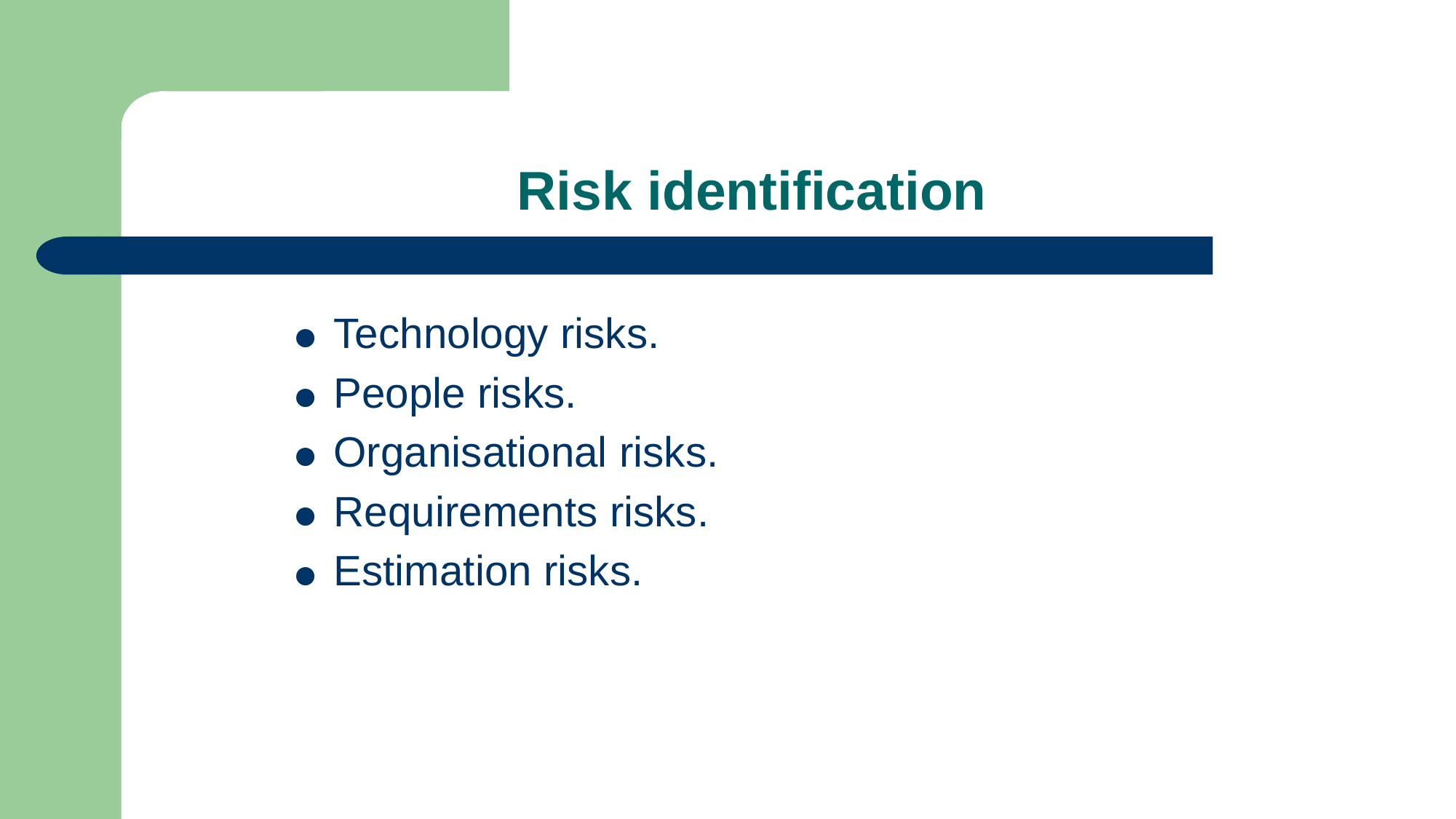

# Risk identification
Technology risks.
People risks.
Organisational risks.
Requirements risks.
Estimation risks.